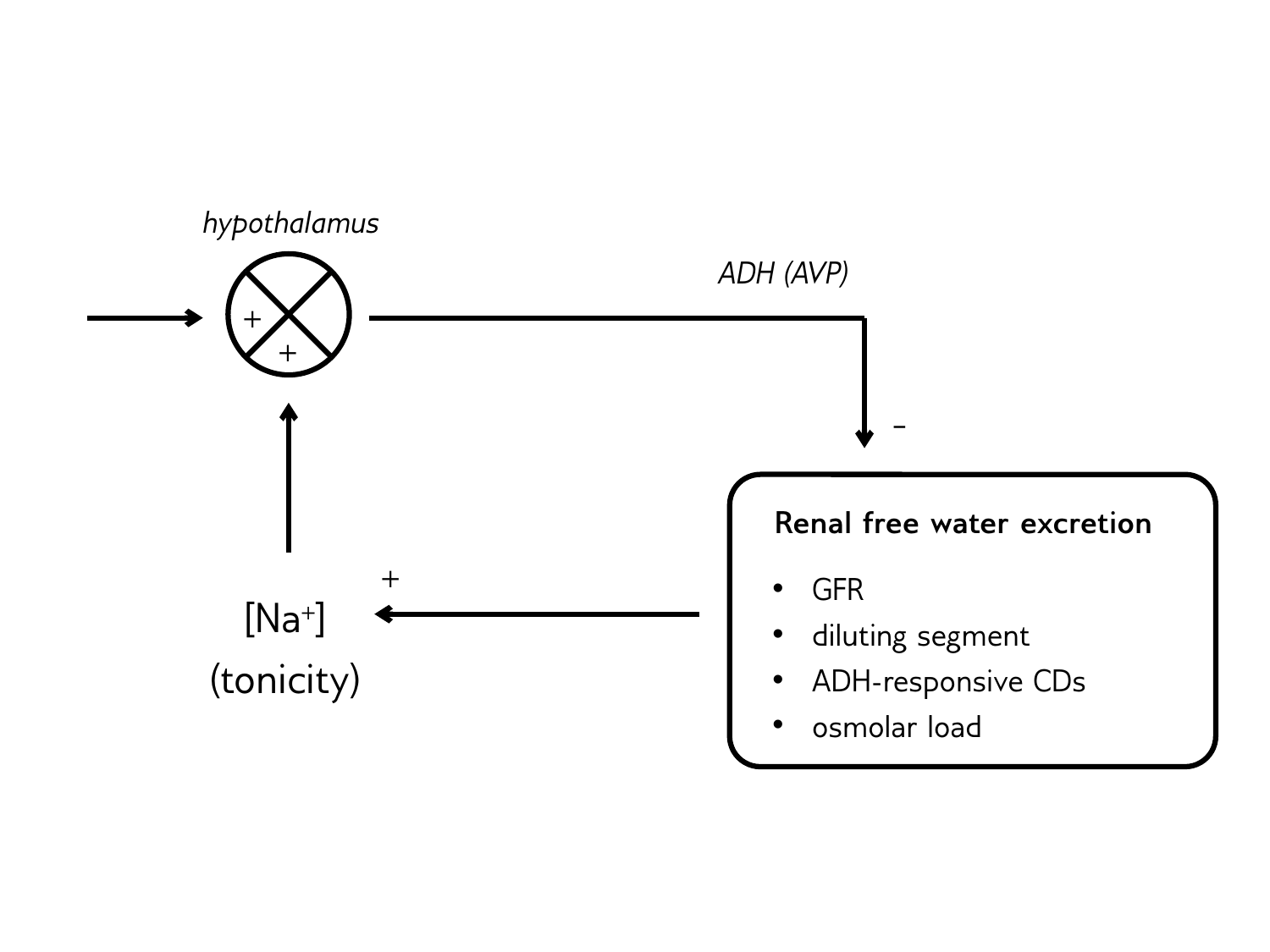

hypothalamus
ADH (AVP)

+
 +
–

Renal free water excretion
+
GFR
diluting segment
ADH-responsive CDs
osmolar load
[Na+]
(tonicity)